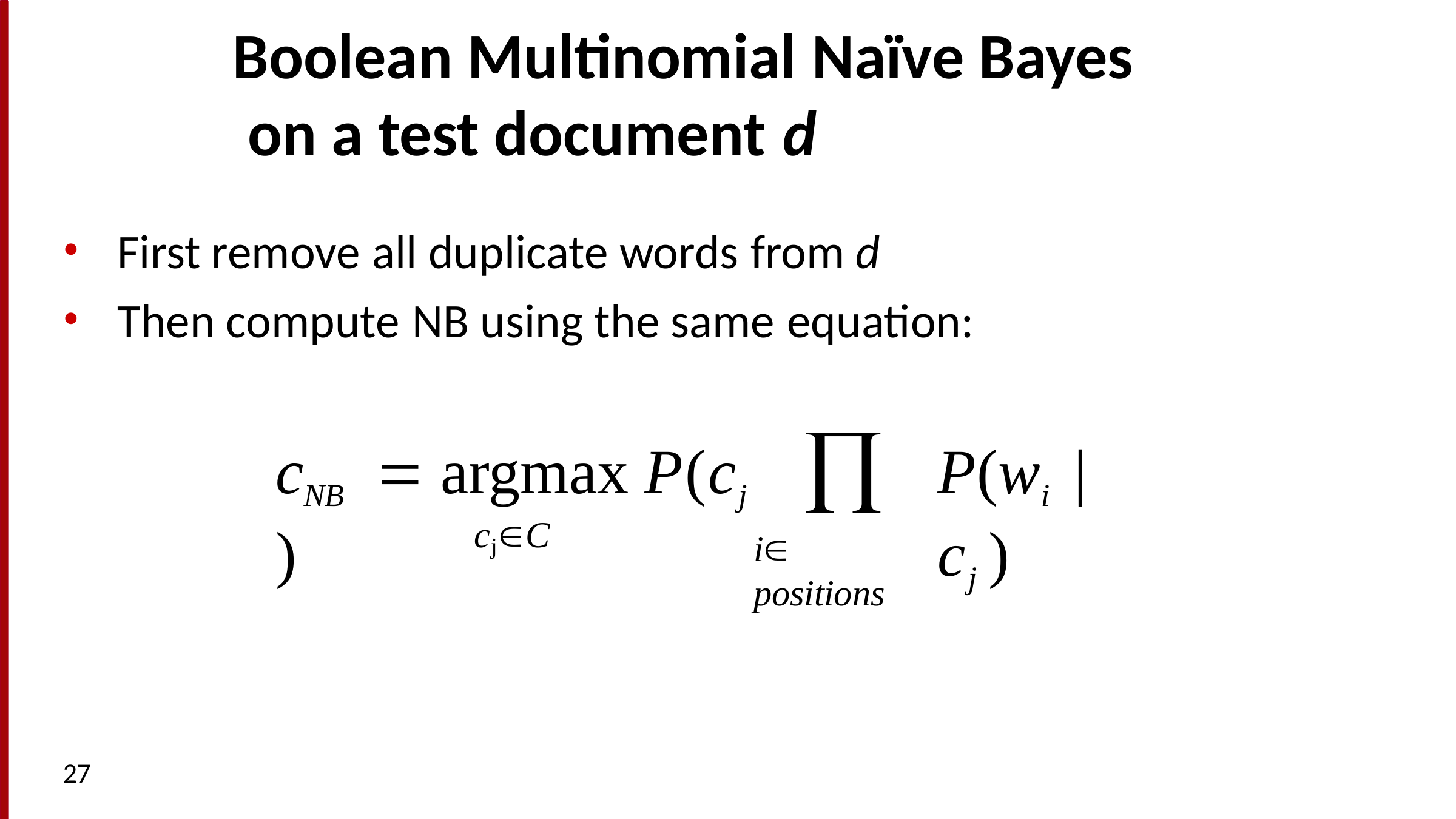

# Boolean Multinomial Naïve Bayes on a test document d
First remove all duplicate words from d
Then compute NB using the same equation:
∏
cNB	= argmax P(cj )
P(wi	| cj )
cj∈C
i∈ positions
27